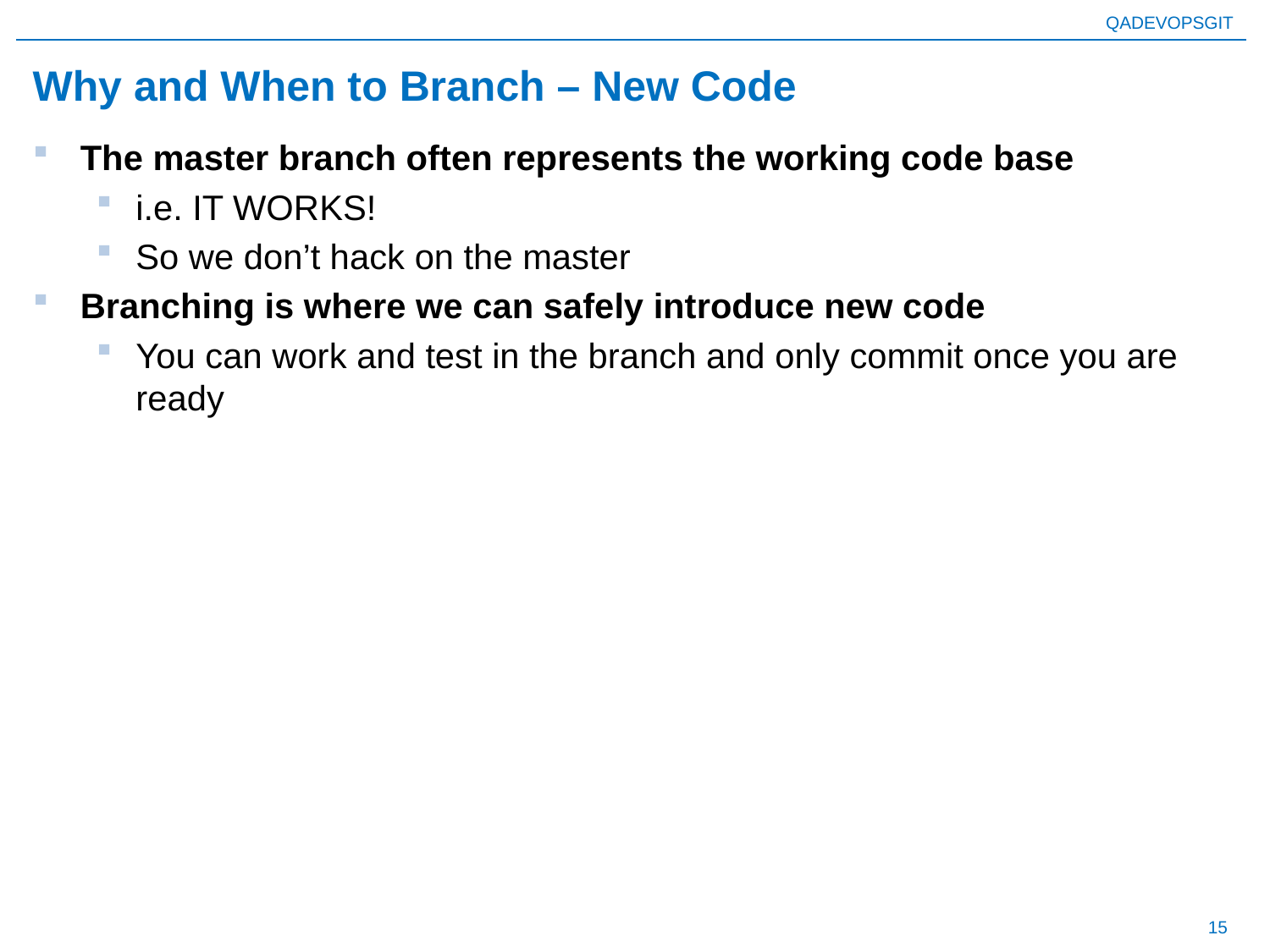

# Why and When to Branch – New Code
The master branch often represents the working code base
i.e. IT WORKS!
So we don’t hack on the master
Branching is where we can safely introduce new code
You can work and test in the branch and only commit once you are ready